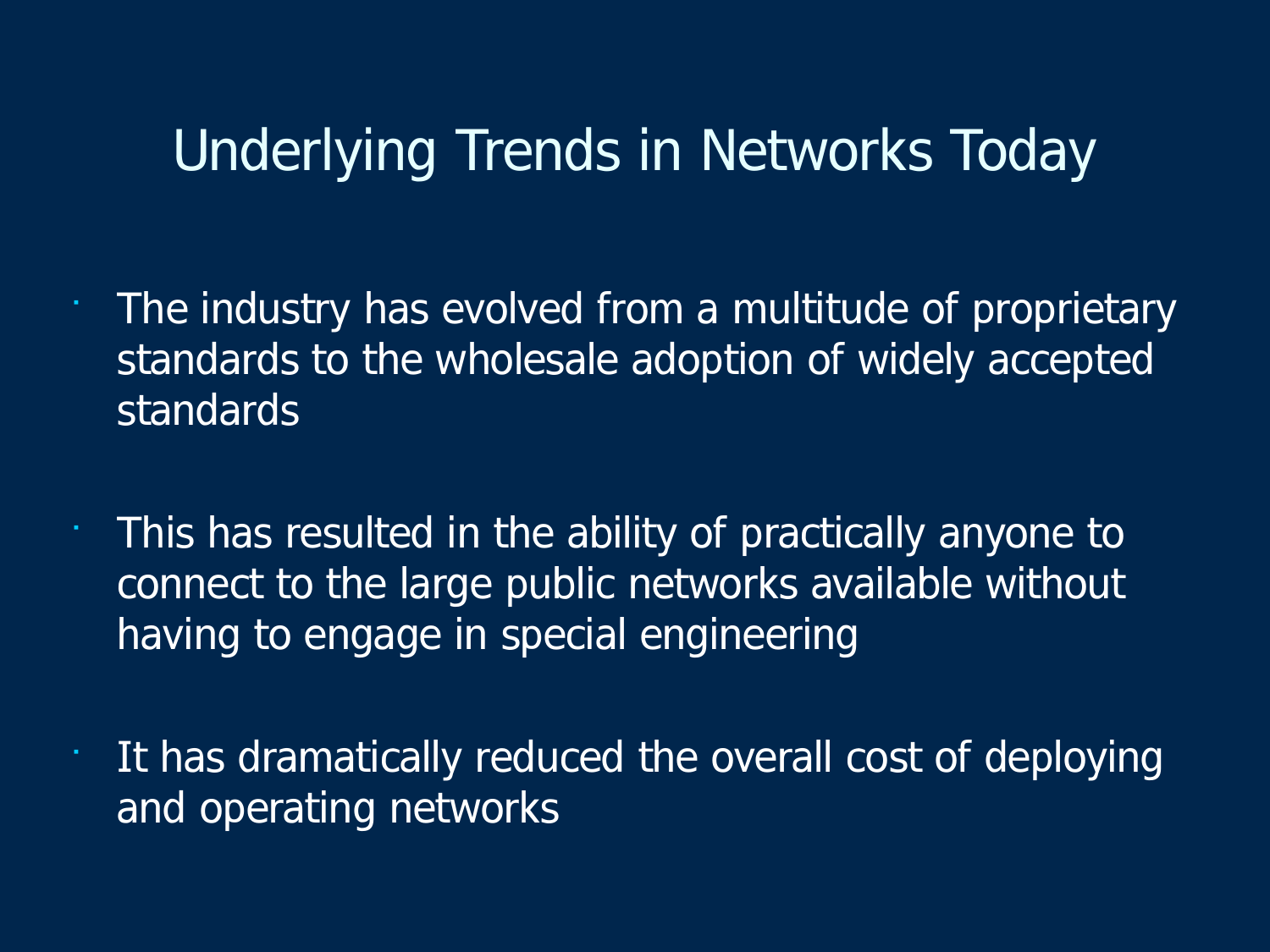

Underlying Trends in Networks Today
The industry has evolved from a multitude of proprietary standards to the wholesale adoption of widely accepted standards

This has resulted in the ability of practically anyone to connect to the large public networks available without having to engage in special engineering

It has dramatically reduced the overall cost of deploying and operating networks